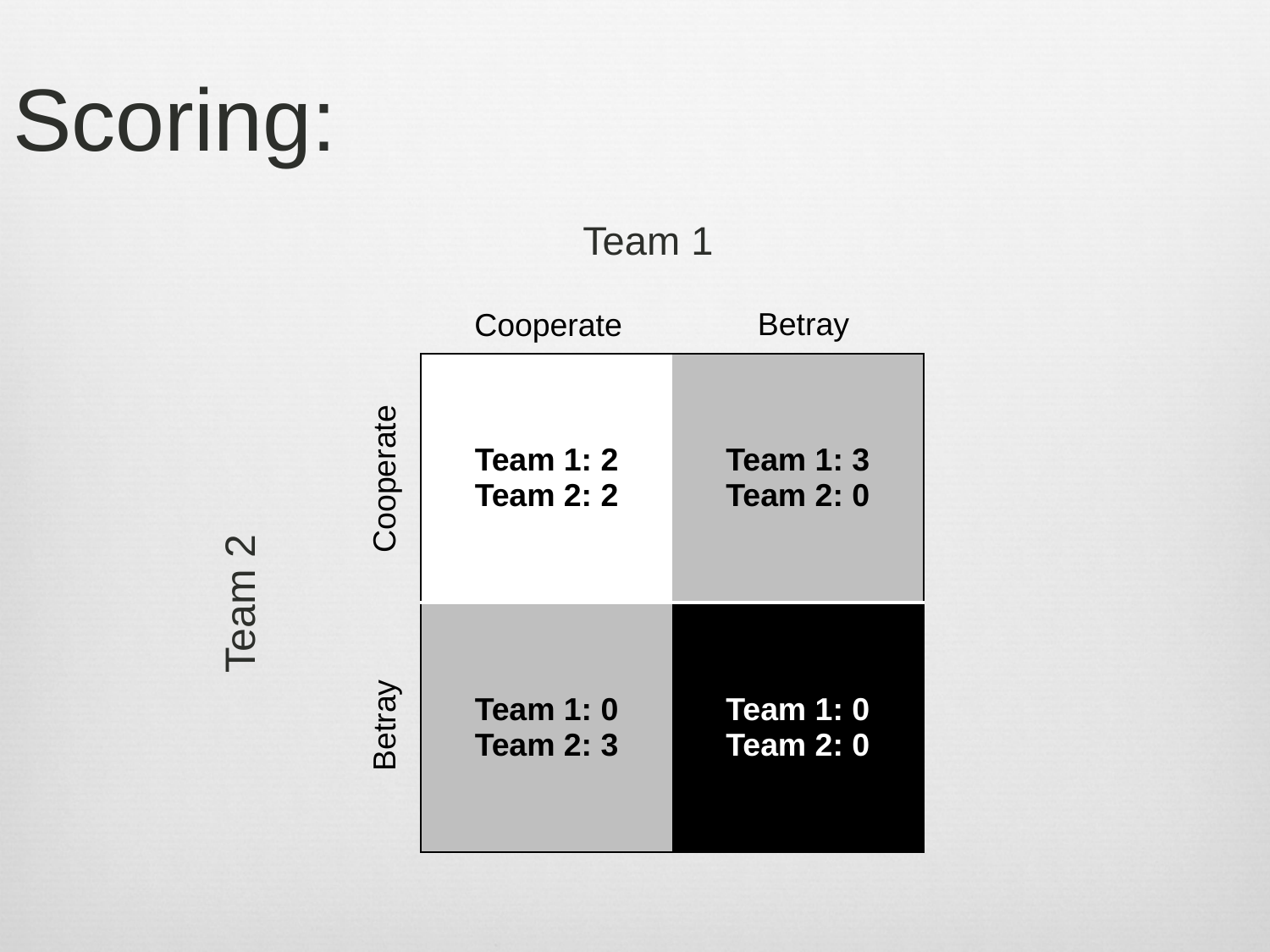

Scoring:
Team 1
Betray
Cooperate
| Team 1: 2 Team 2: 2 | Team 1: 3 Team 2: 0 |
| --- | --- |
| Team 1: 0 Team 2: 3 | Team 1: 0 Team 2: 0 |
Cooperate
Team 2
Betray